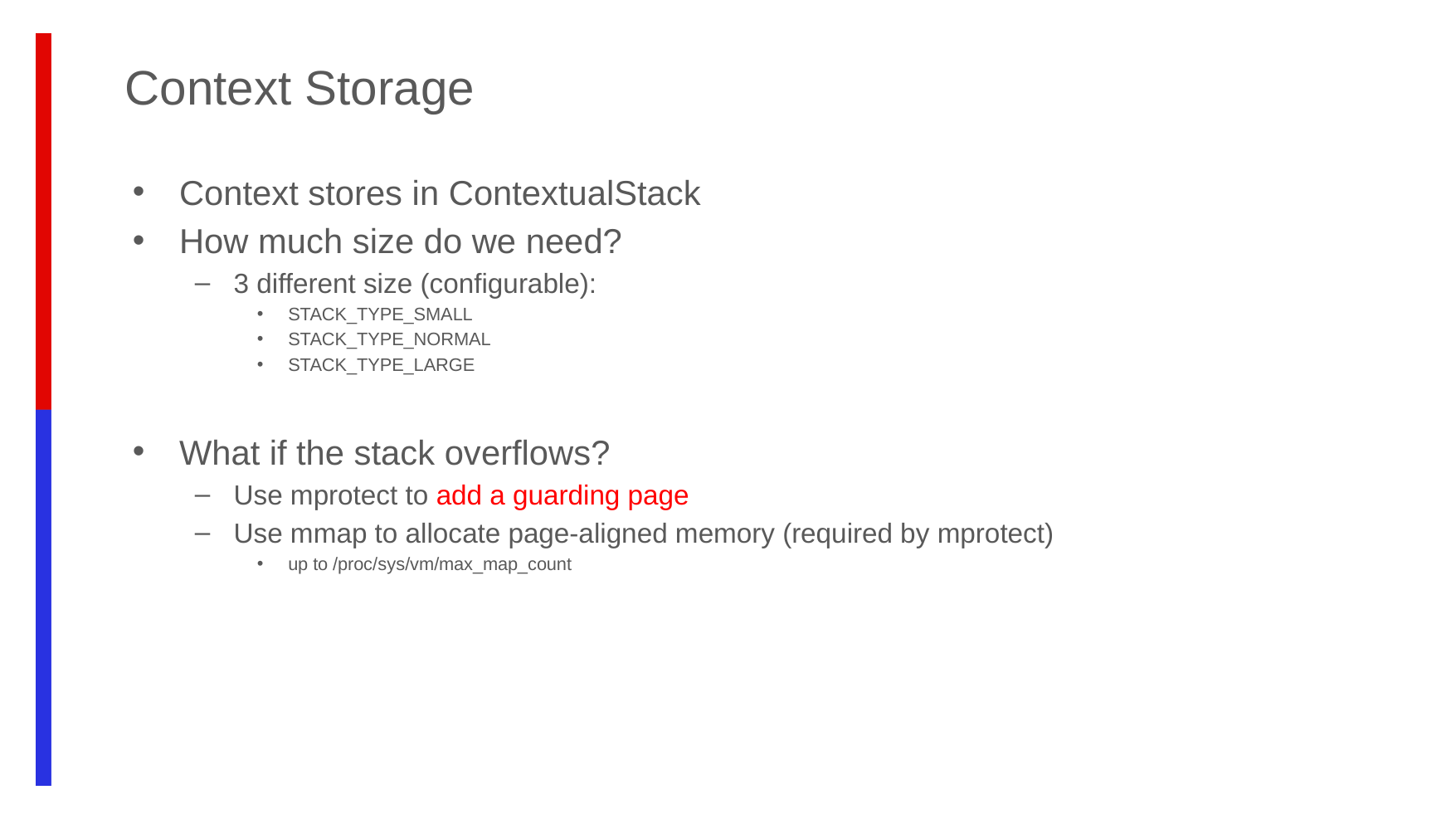

Context Storage
Context stores in ContextualStack
How much size do we need?
3 different size (configurable):
STACK_TYPE_SMALL
STACK_TYPE_NORMAL
STACK_TYPE_LARGE

What if the stack overflows?
Use mprotect to add a guarding page
Use mmap to allocate page-aligned memory (required by mprotect)
up to /proc/sys/vm/max_map_count